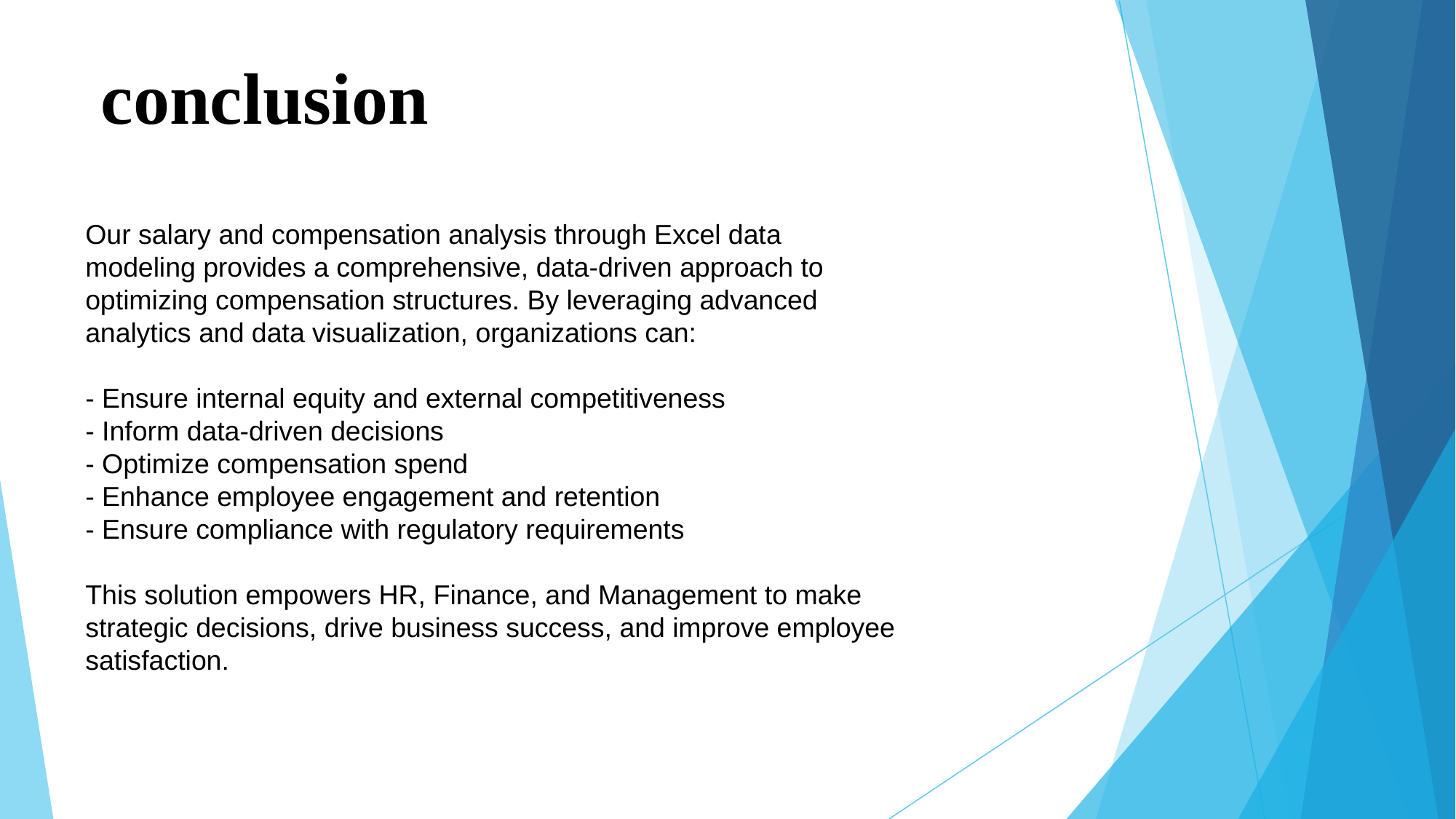

# conclusion
Our salary and compensation analysis through Excel data modeling provides a comprehensive, data-driven approach to optimizing compensation structures. By leveraging advanced analytics and data visualization, organizations can:

- Ensure internal equity and external competitiveness
- Inform data-driven decisions
- Optimize compensation spend
- Enhance employee engagement and retention
- Ensure compliance with regulatory requirements

This solution empowers HR, Finance, and Management to make strategic decisions, drive business success, and improve employee satisfaction.